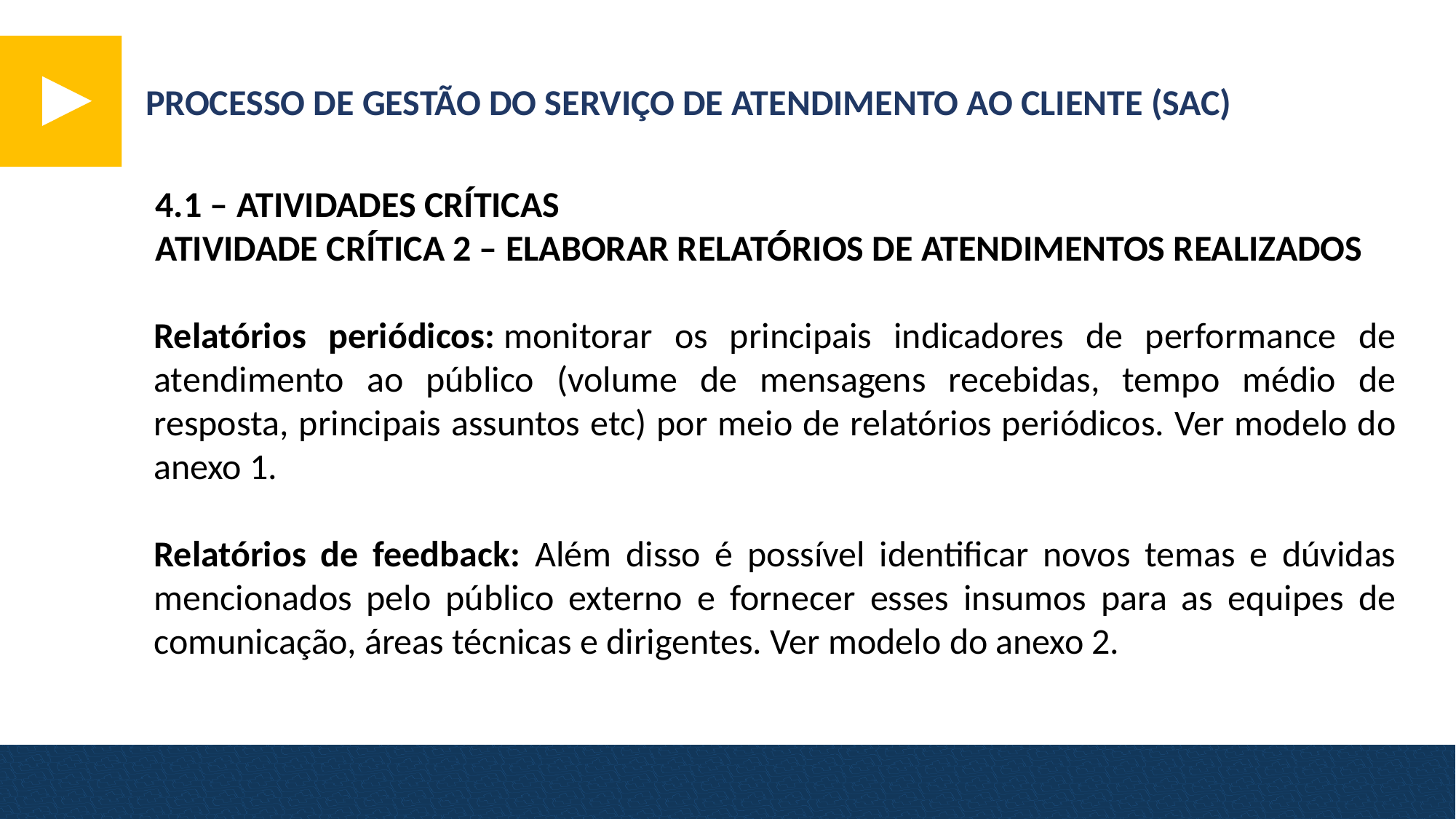

PROCESSO DE GESTÃO DO SERVIÇO DE ATENDIMENTO AO CLIENTE (SAC)
4.1 – Atividades Críticas
Atividade Crítica 2 – Elaborar relatórios de atendimentos realizados
Relatórios periódicos: monitorar os principais indicadores de performance de atendimento ao público (volume de mensagens recebidas, tempo médio de resposta, principais assuntos etc) por meio de relatórios periódicos. Ver modelo do anexo 1.

Relatórios de feedback: Além disso é possível identificar novos temas e dúvidas mencionados pelo público externo e fornecer esses insumos para as equipes de comunicação, áreas técnicas e dirigentes. Ver modelo do anexo 2.